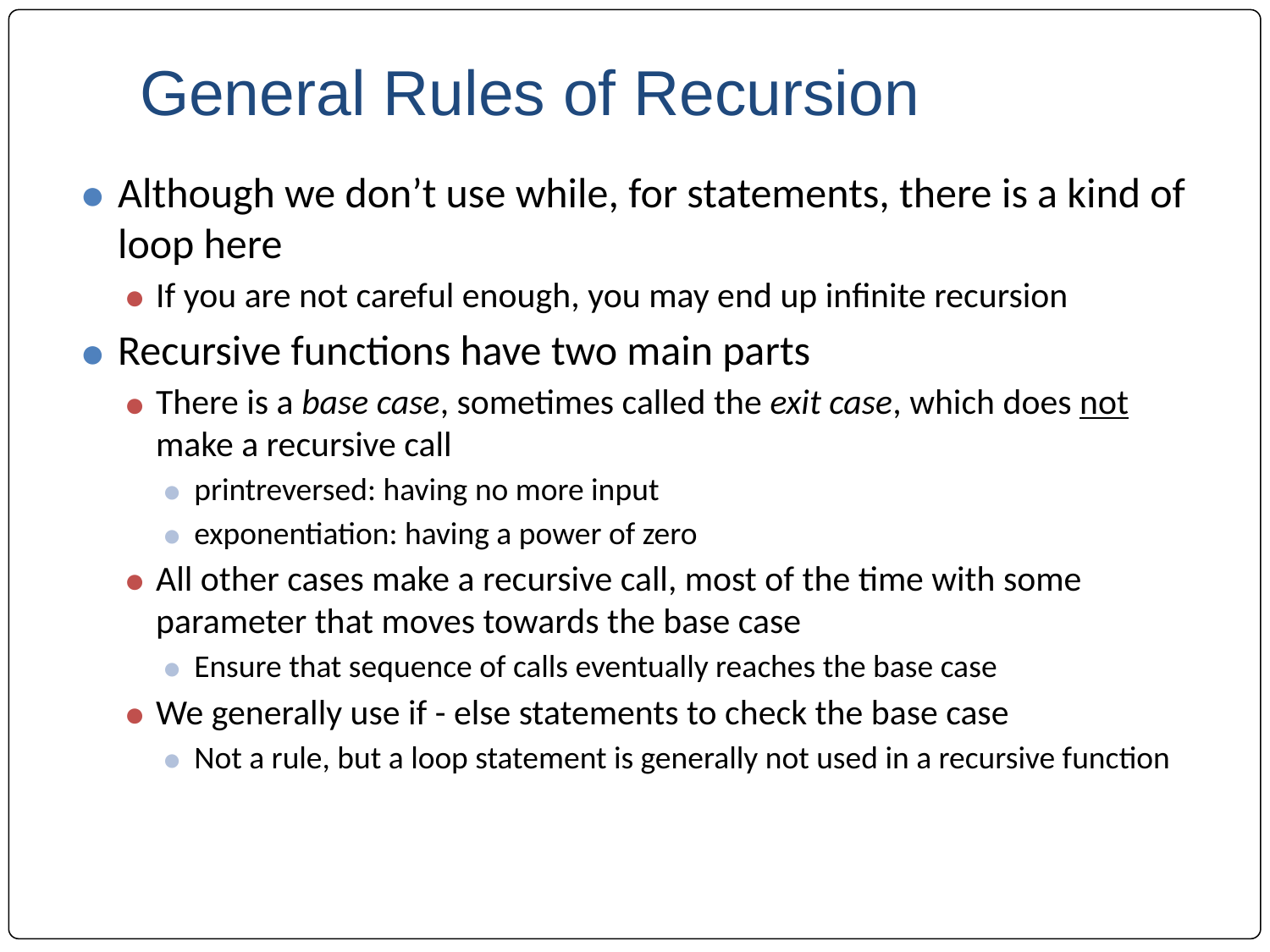

# General Rules of Recursion
Although we don’t use while, for statements, there is a kind of loop here
If you are not careful enough, you may end up infinite recursion
Recursive functions have two main parts
There is a base case, sometimes called the exit case, which does not make a recursive call
printreversed: having no more input
exponentiation: having a power of zero
All other cases make a recursive call, most of the time with some parameter that moves towards the base case
Ensure that sequence of calls eventually reaches the base case
We generally use if - else statements to check the base case
Not a rule, but a loop statement is generally not used in a recursive function